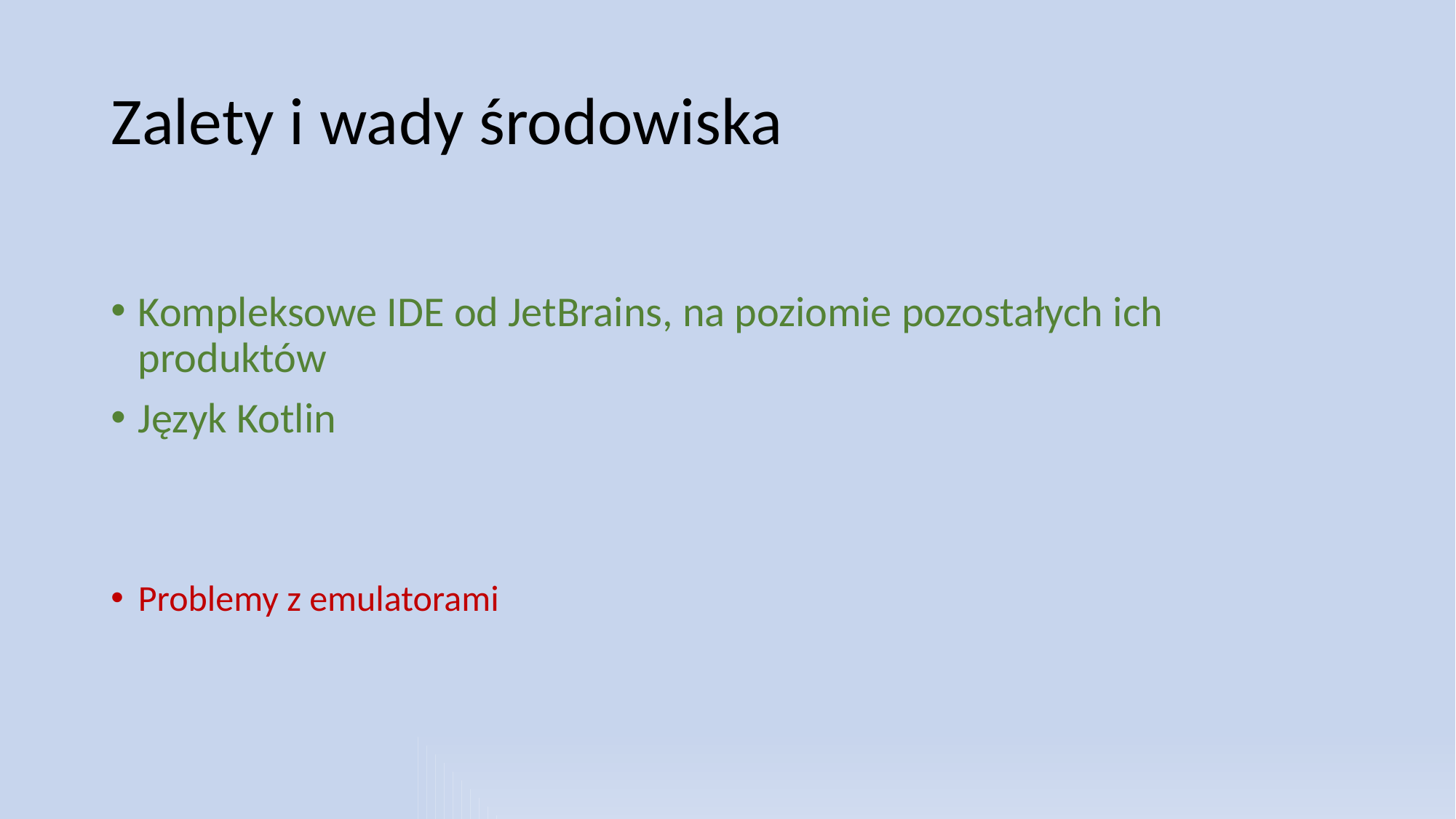

# Zalety i wady środowiska

Kompleksowe IDE od JetBrains, na poziomie pozostałych ich produktów
Język Kotlin

Problemy z emulatorami